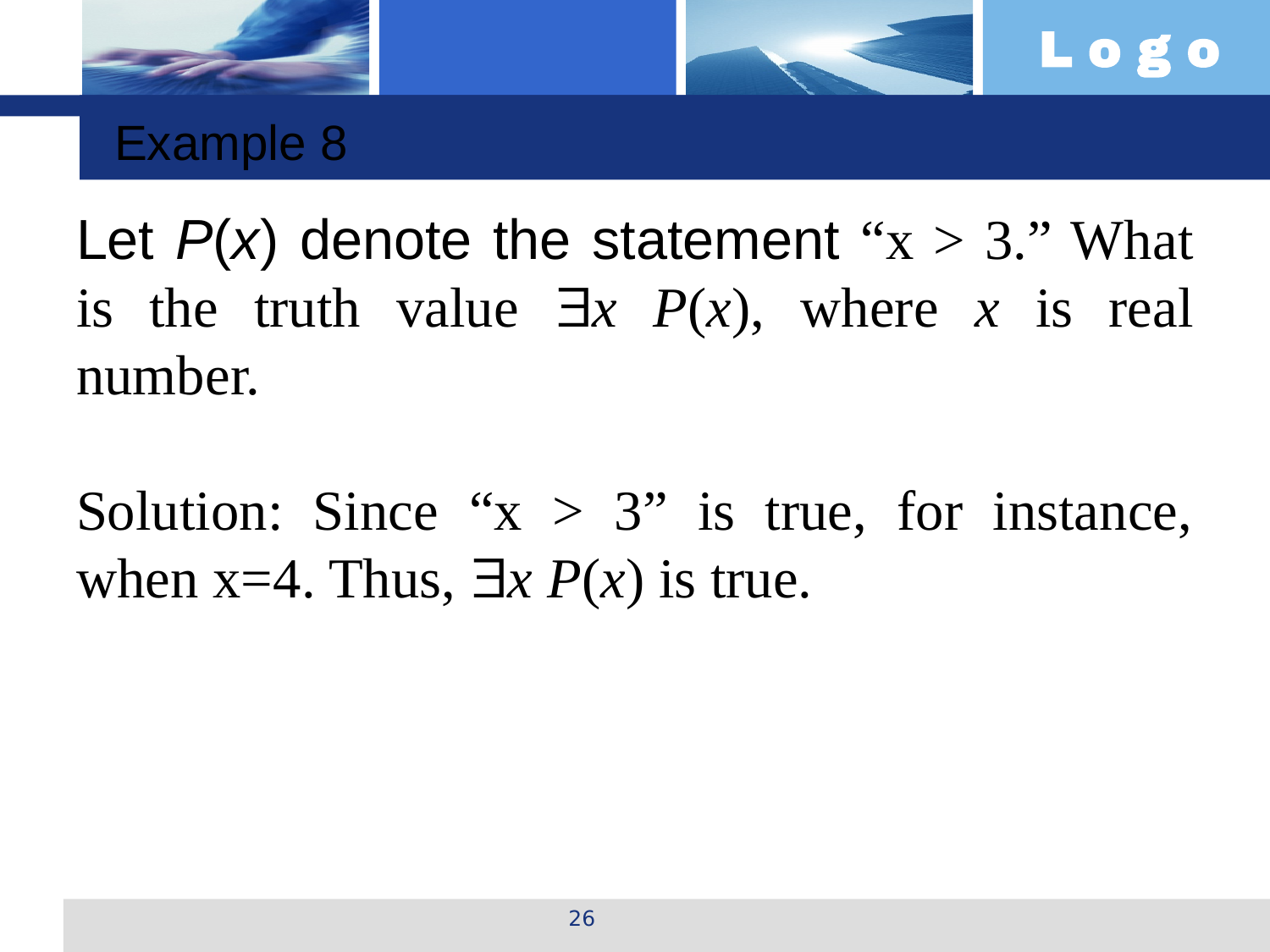

Example 8
Let P(x) denote the statement “x > 3.” What is the truth value ∃x P(x), where x is real number.

Solution: Since “x > 3” is true, for instance, when x=4. Thus, ∃x P(x) is true.
26